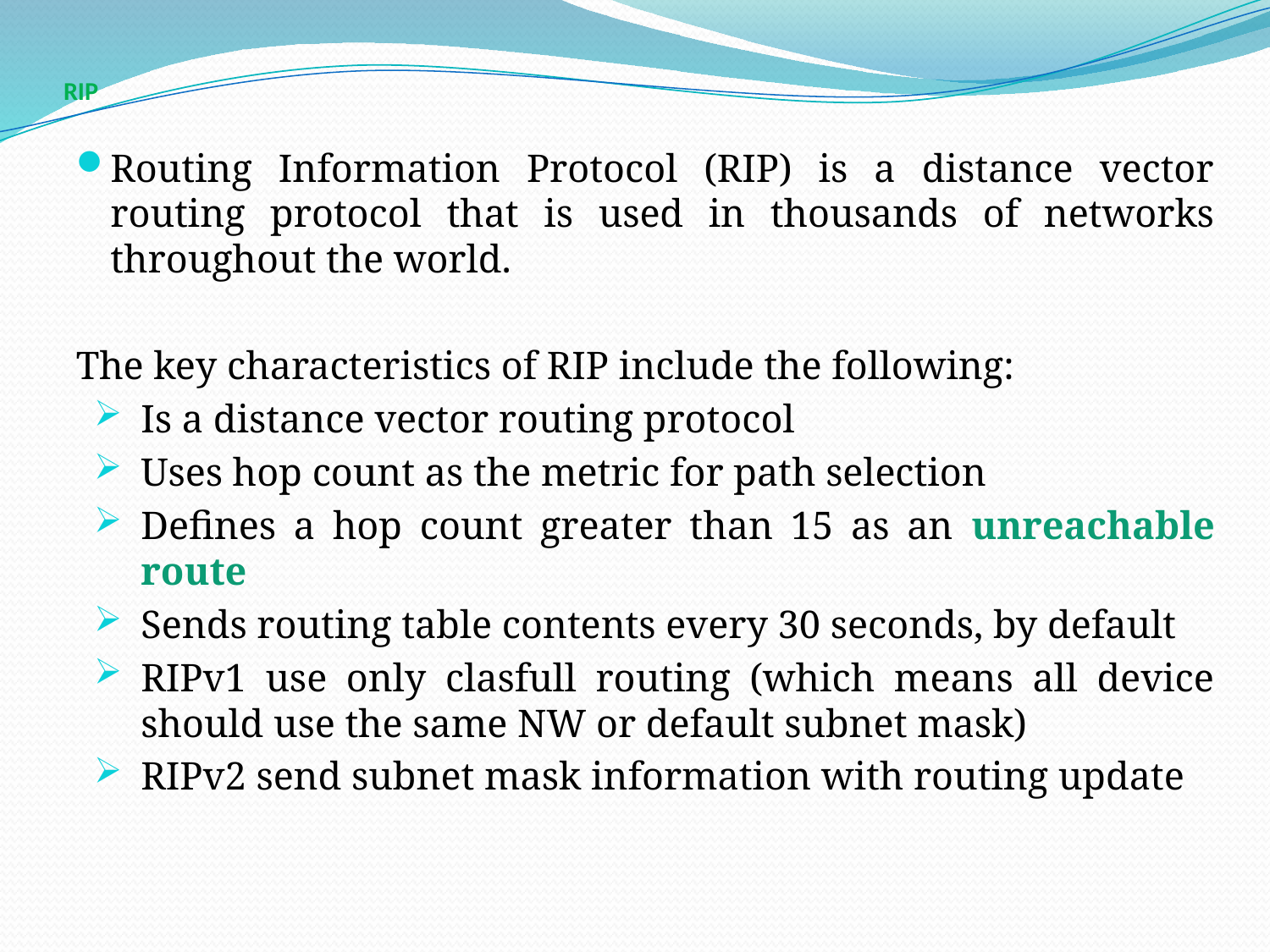

# RIP
Routing Information Protocol (RIP) is a distance vector routing protocol that is used in thousands of networks throughout the world.

The key characteristics of RIP include the following:
Is a distance vector routing protocol
Uses hop count as the metric for path selection
Defines a hop count greater than 15 as an unreachable route
Sends routing table contents every 30 seconds, by default
RIPv1 use only clasfull routing (which means all device should use the same NW or default subnet mask)
RIPv2 send subnet mask information with routing update